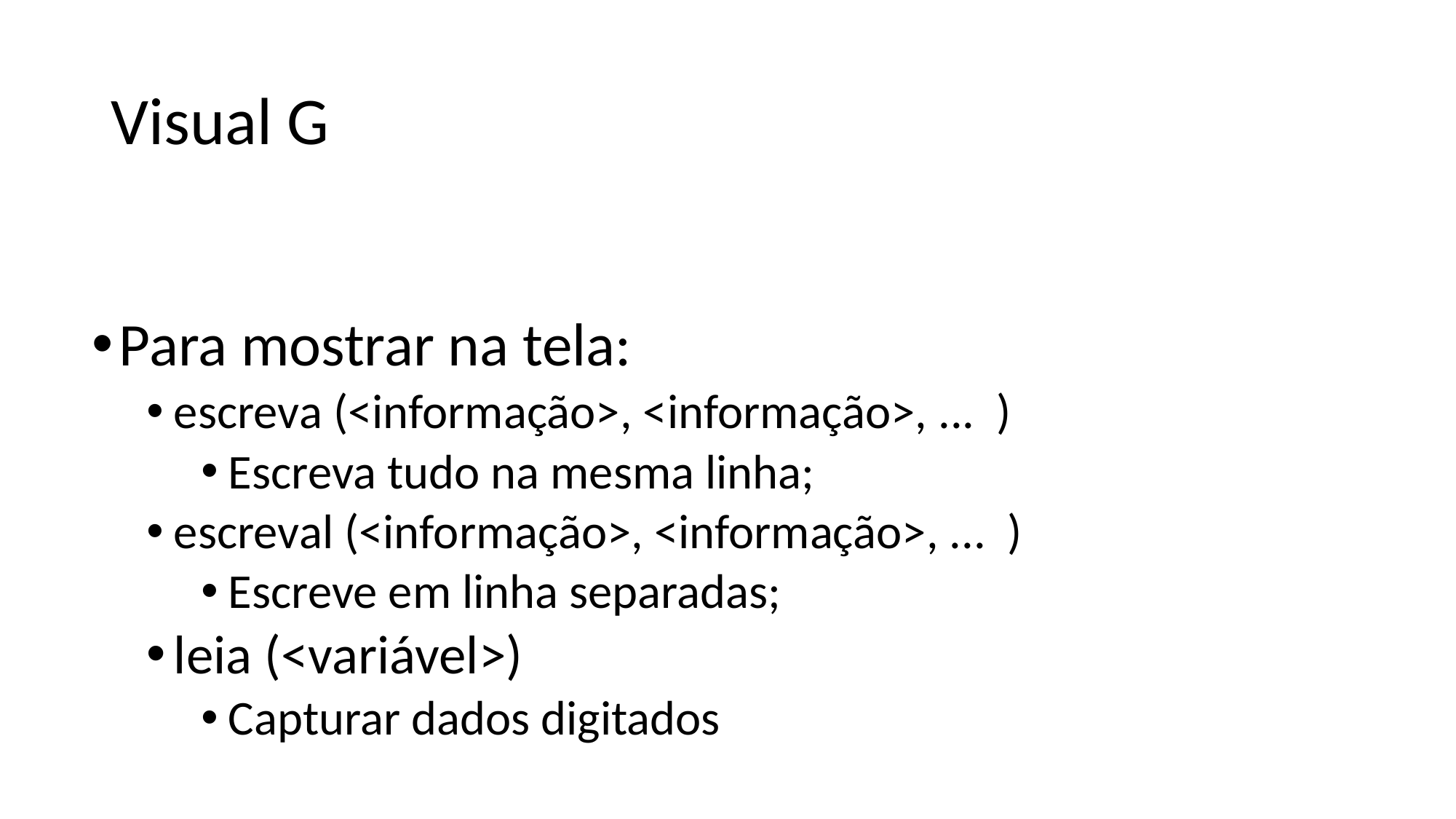

# Visual G
Para mostrar na tela:
escreva (<informação>, <informação>, ...  )
Escreva tudo na mesma linha;
escreval (<informação>, <informação>, ...  )
Escreve em linha separadas;
leia (<variável>)
Capturar dados digitados